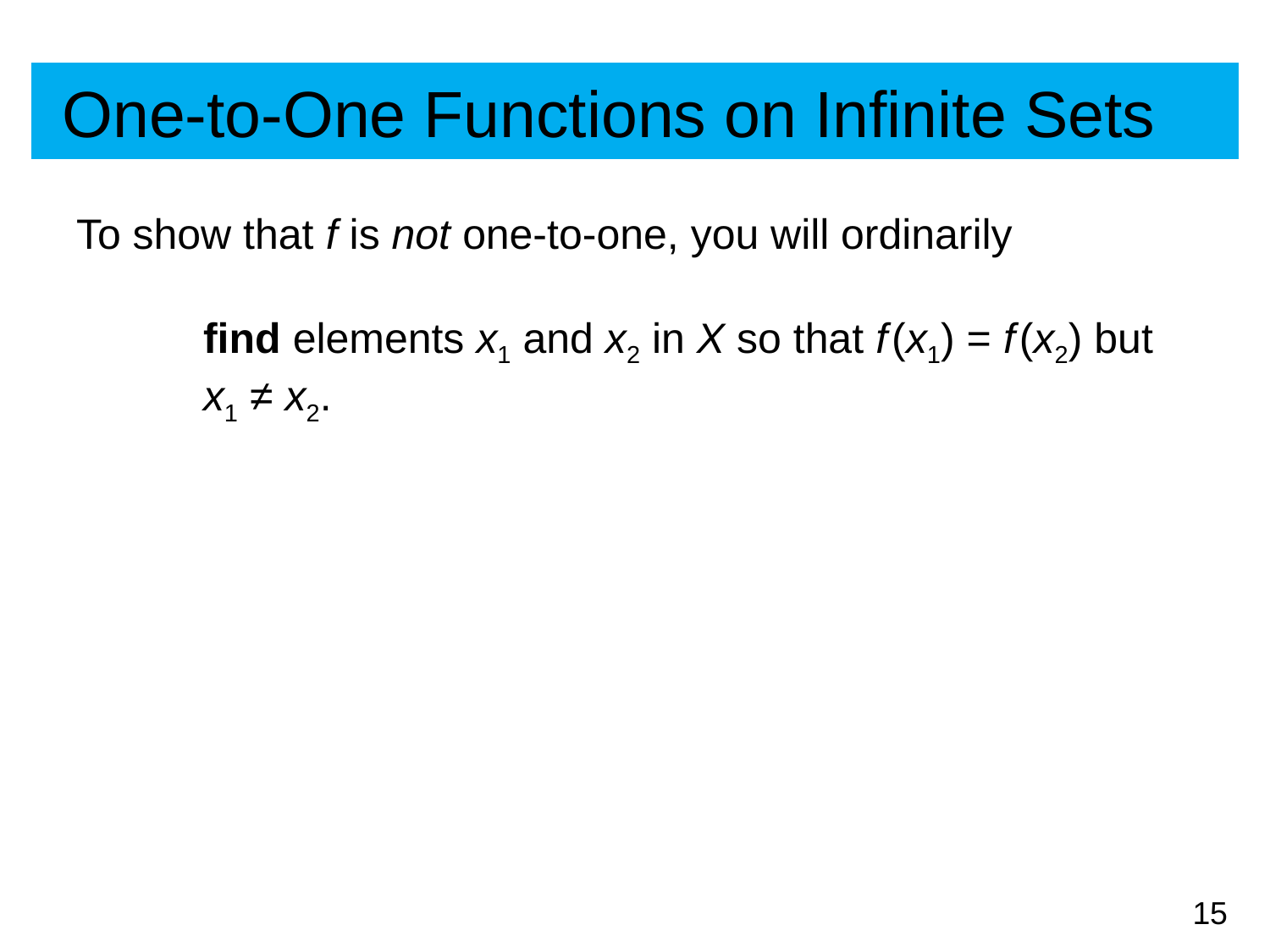

# One-to-One Functions on Infinite Sets
To show that f is not one-to-one, you will ordinarily

	find elements x1 and x2 in X so that f (x1) = f (x2) but 	x1 ≠ x2.